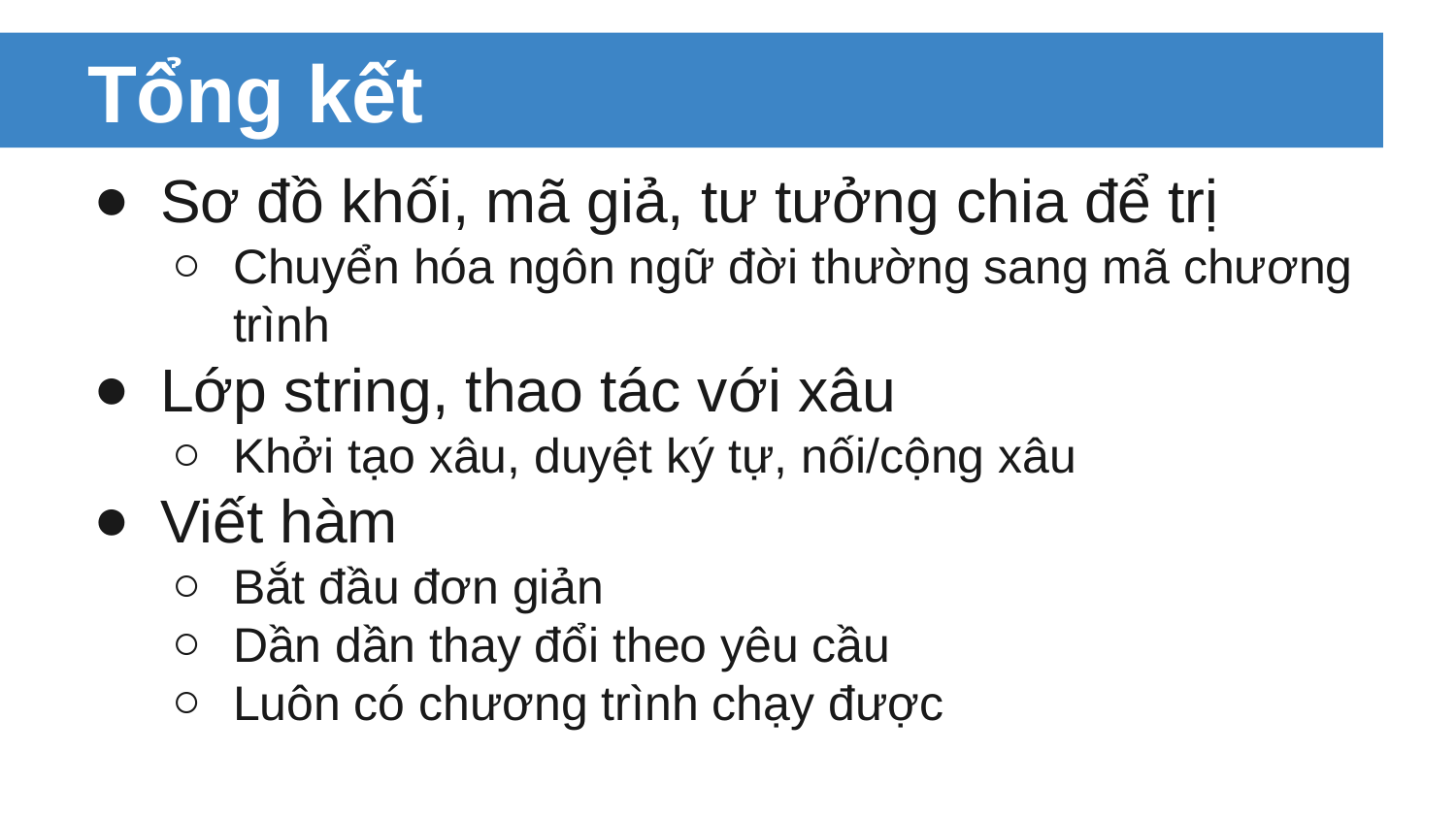

# Tổng kết
Sơ đồ khối, mã giả, tư tưởng chia để trị
Chuyển hóa ngôn ngữ đời thường sang mã chương trình
Lớp string, thao tác với xâu
Khởi tạo xâu, duyệt ký tự, nối/cộng xâu
Viết hàm
Bắt đầu đơn giản
Dần dần thay đổi theo yêu cầu
Luôn có chương trình chạy được